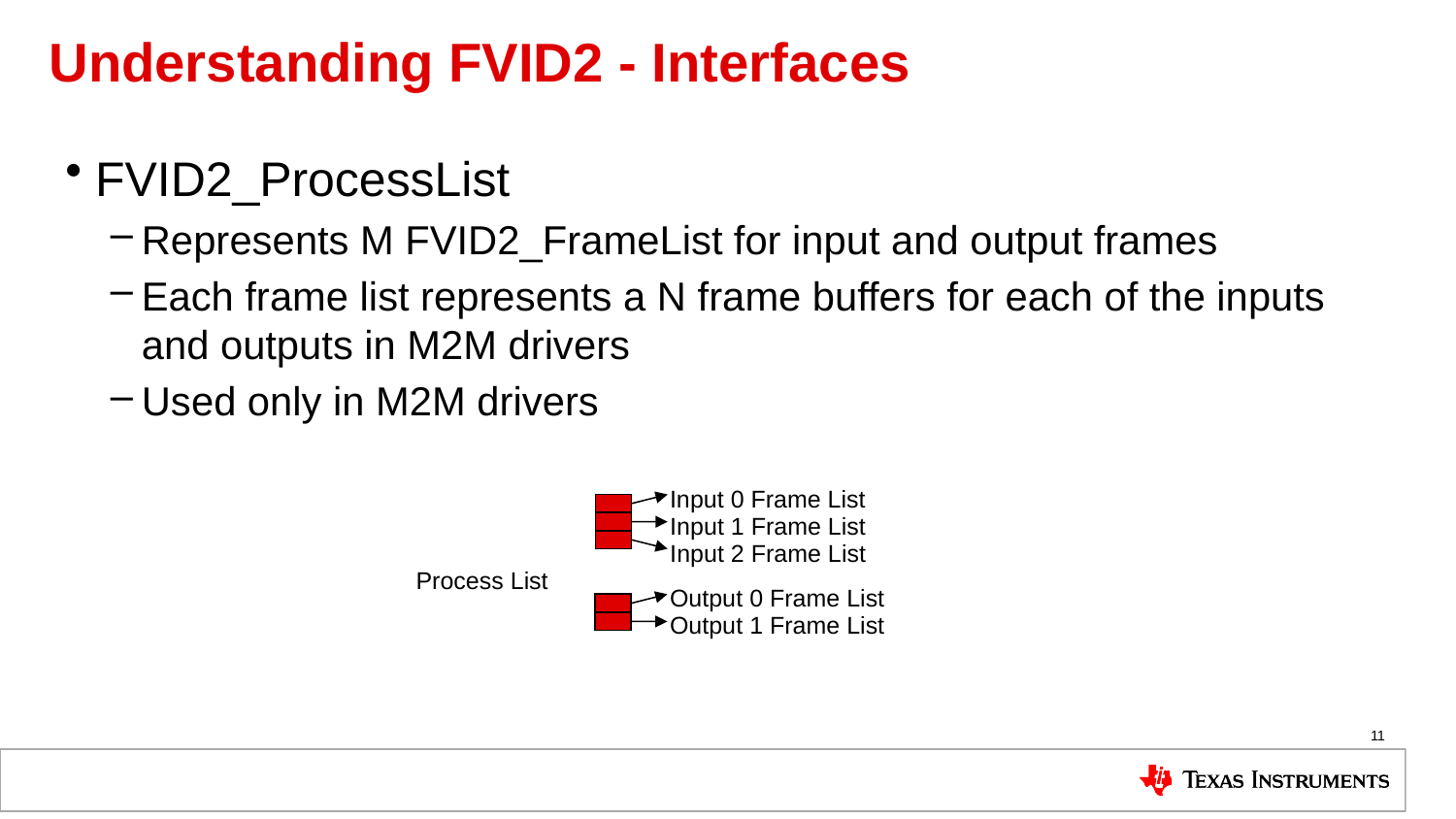

# Understanding FVID2 - Interfaces
FVID2_ProcessList
Represents M FVID2_FrameList for input and output frames
Each frame list represents a N frame buffers for each of the inputs and outputs in M2M drivers
Used only in M2M drivers
Input 0 Frame List

Input 1 Frame List

Input 2 Frame List

Process List
Output 0 Frame List

Output 1 Frame List

11